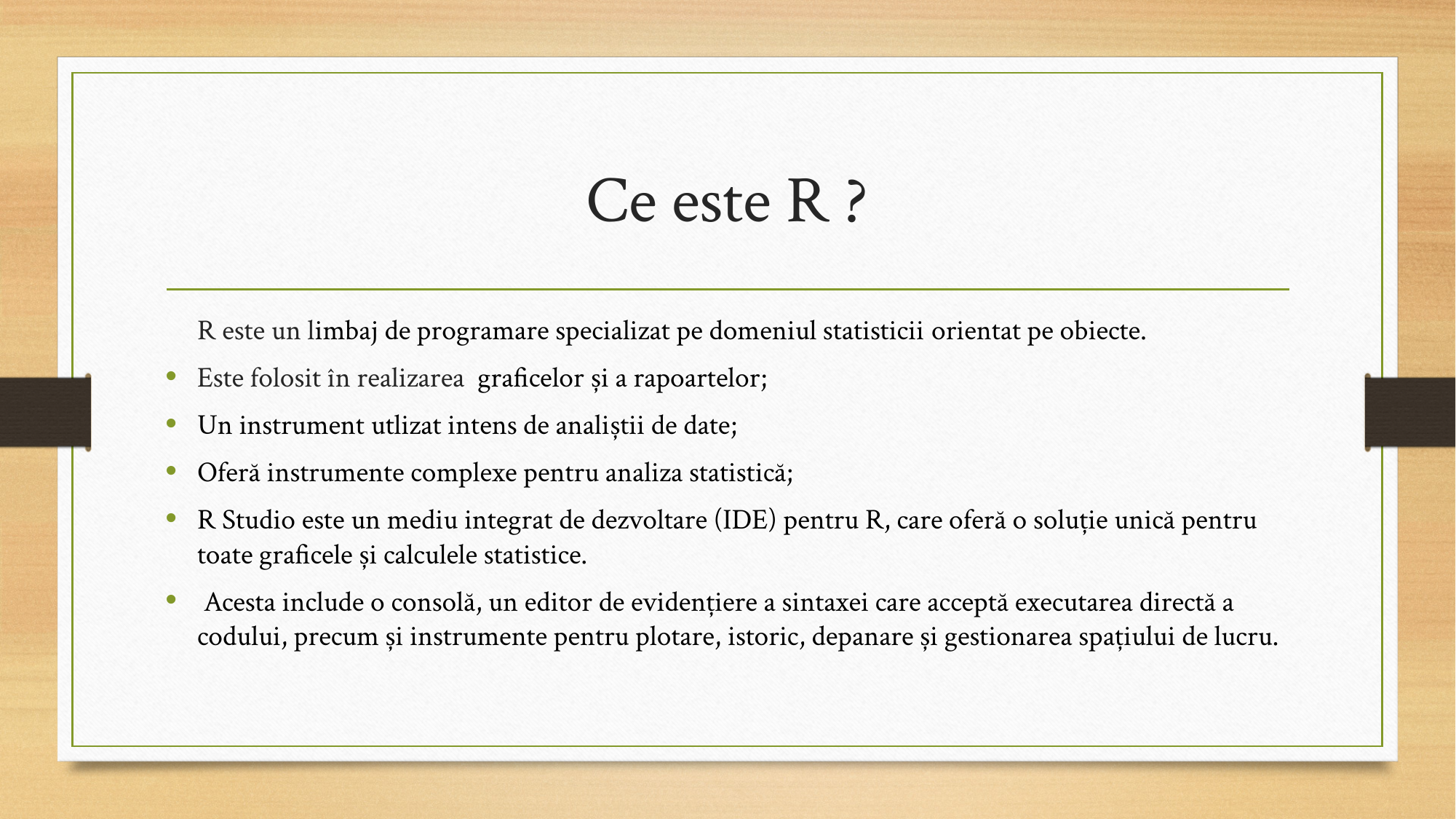

# Ce este R ?
     R este un limbaj de programare specializat pe domeniul statisticii orientat pe obiecte.
Este folosit în realizarea  graficelor și a rapoartelor;
Un instrument utlizat intens de analiștii de date;
Oferă instrumente complexe pentru analiza statistică;
R Studio este un mediu integrat de dezvoltare (IDE) pentru R, care oferă o soluție unică pentru toate graficele și calculele statistice.
 Acesta include o consolă, un editor de evidențiere a sintaxei care acceptă executarea directă a codului, precum și instrumente pentru plotare, istoric, depanare și gestionarea spațiului de lucru.